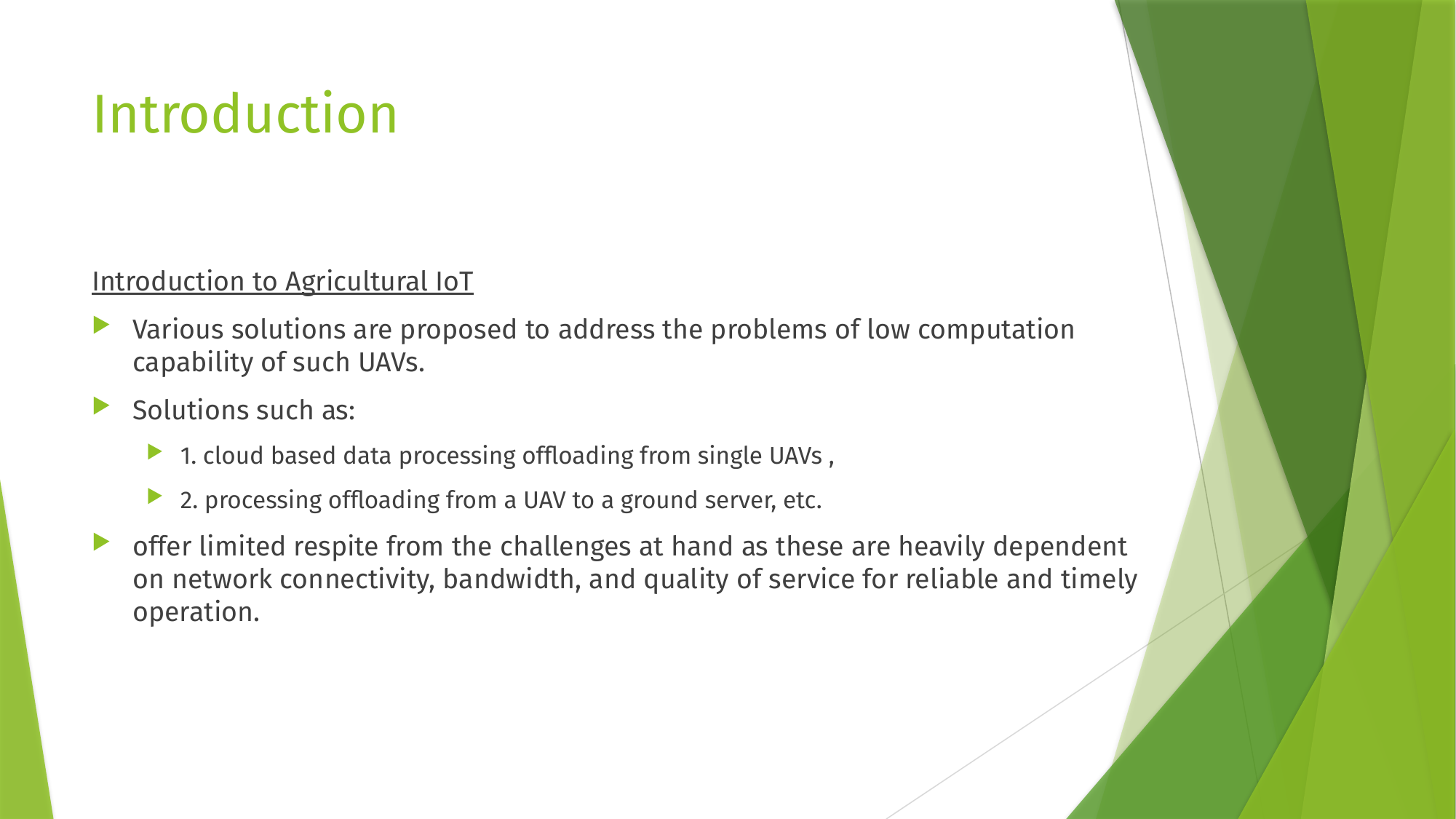

# Introduction
Introduction to Agricultural IoT
Various solutions are proposed to address the problems of low computation capability of such UAVs.
Solutions such as:
1. cloud based data processing offloading from single UAVs ,
2. processing offloading from a UAV to a ground server, etc.
offer limited respite from the challenges at hand as these are heavily dependent on network connectivity, bandwidth, and quality of service for reliable and timely operation.